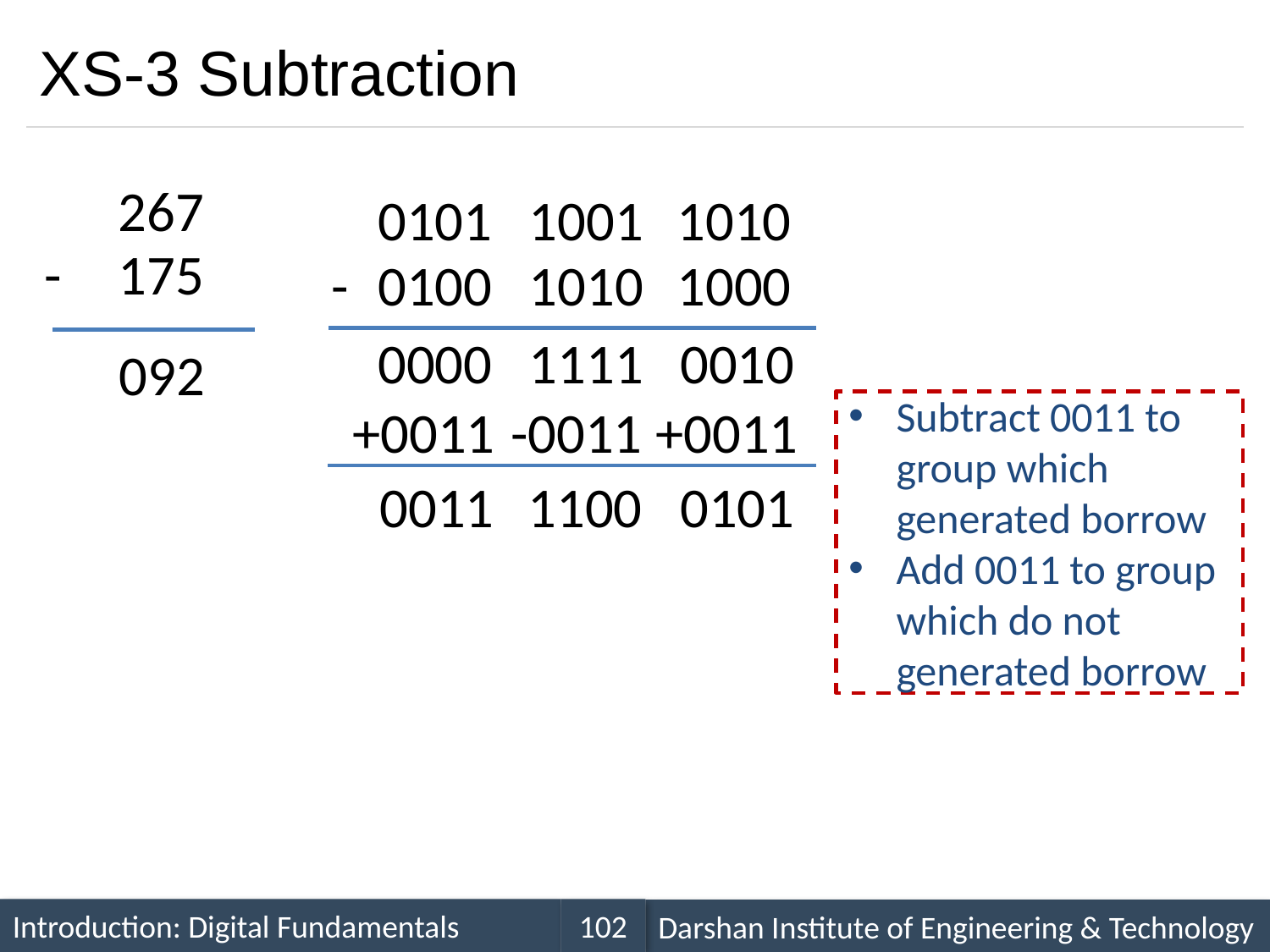

# XS-3 Subtraction
267
1001
1010
0101
-
175
-
1010
1000
0100
1111
0010
0000
092
+0011
-0011
+0011
Subtract 0011 to group which generated borrow
Add 0011 to group which do not generated borrow
1100
0101
0011